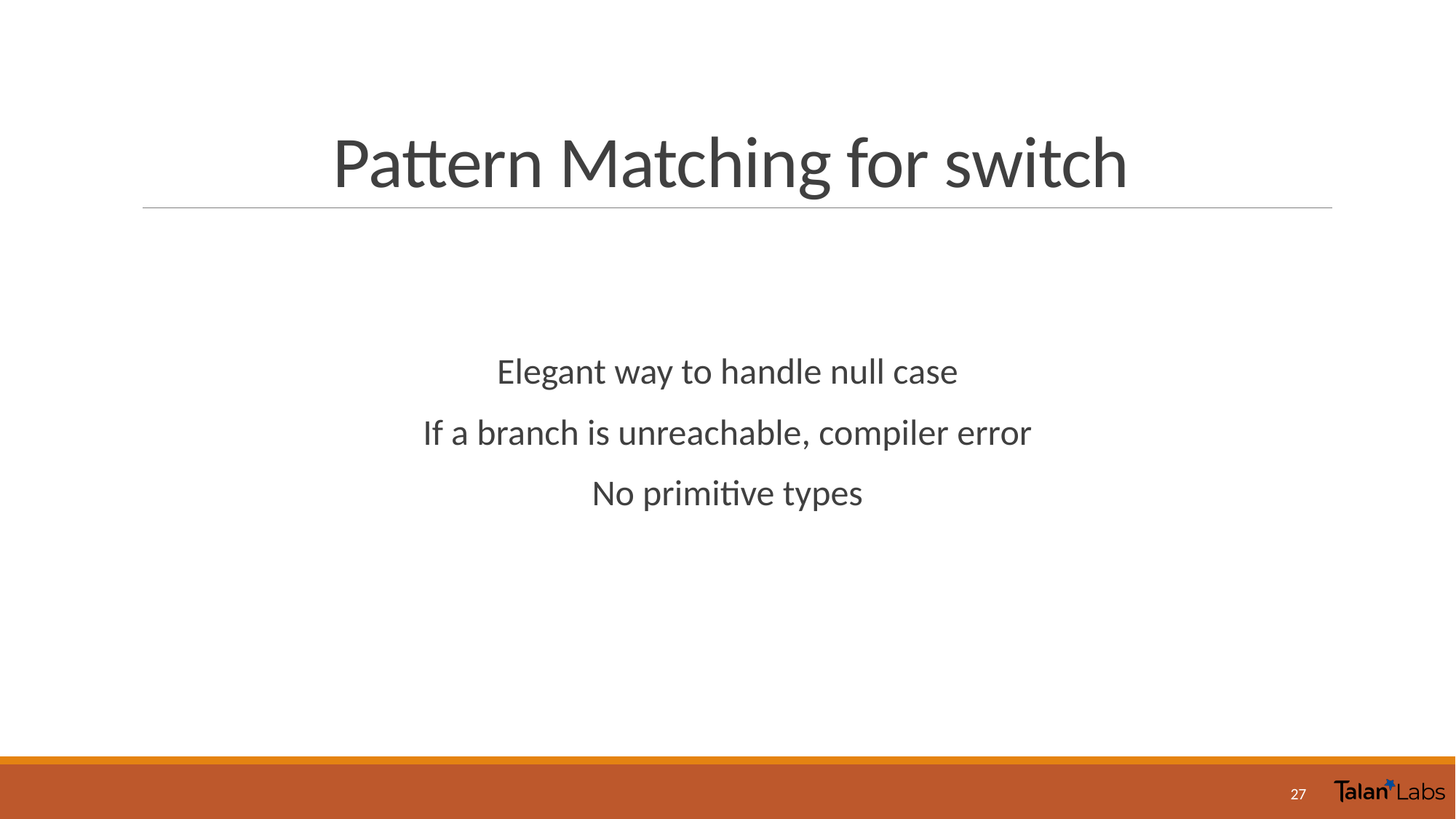

# Pattern Matching for switch
Elegant way to handle null case
If a branch is unreachable, compiler error
No primitive types
27